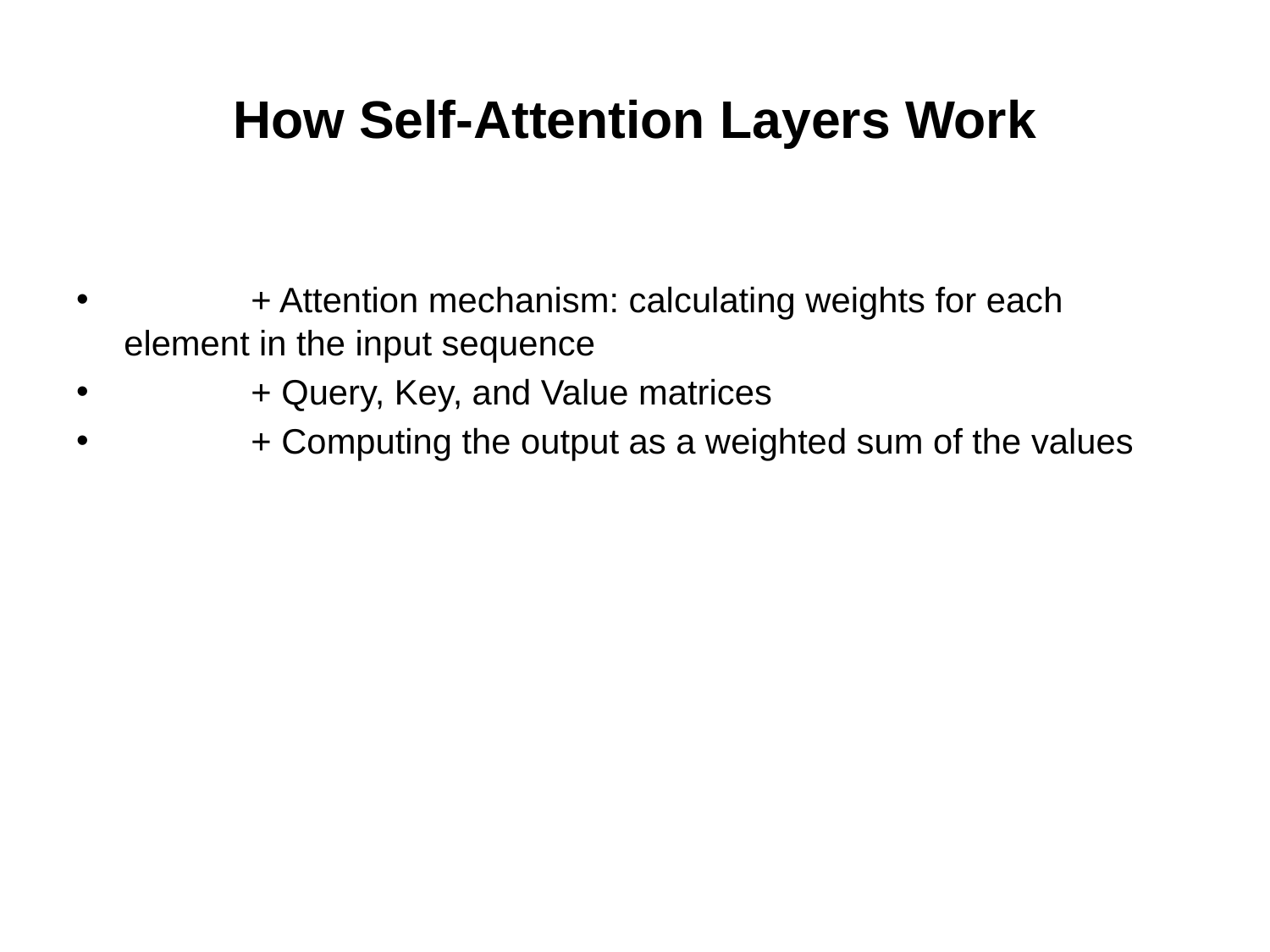

# How Self-Attention Layers Work

	+ Attention mechanism: calculating weights for each element in the input sequence
	+ Query, Key, and Value matrices
	+ Computing the output as a weighted sum of the values